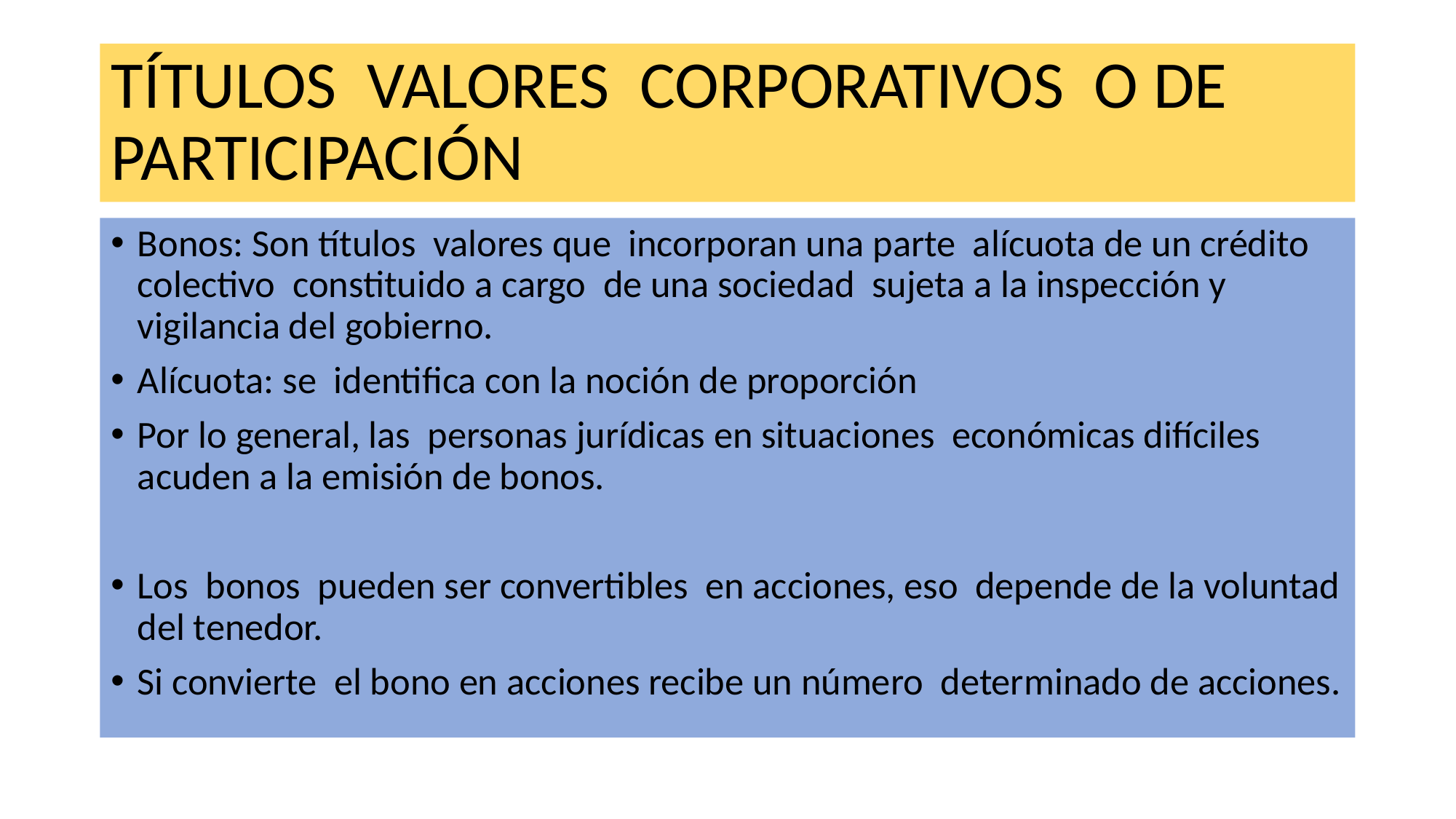

# TÍTULOS  VALORES  CORPORATIVOS  O DE PARTICIPACIÓN
Bonos: Son títulos  valores que  incorporan una parte  alícuota de un crédito colectivo  constituido a cargo  de una sociedad  sujeta a la inspección y vigilancia del gobierno.
Alícuota: se  identifica con la noción de proporción
Por lo general, las  personas jurídicas en situaciones  económicas difíciles acuden a la emisión de bonos.

Los  bonos  pueden ser convertibles  en acciones, eso  depende de la voluntad del tenedor.
Si convierte  el bono en acciones recibe un número  determinado de acciones.